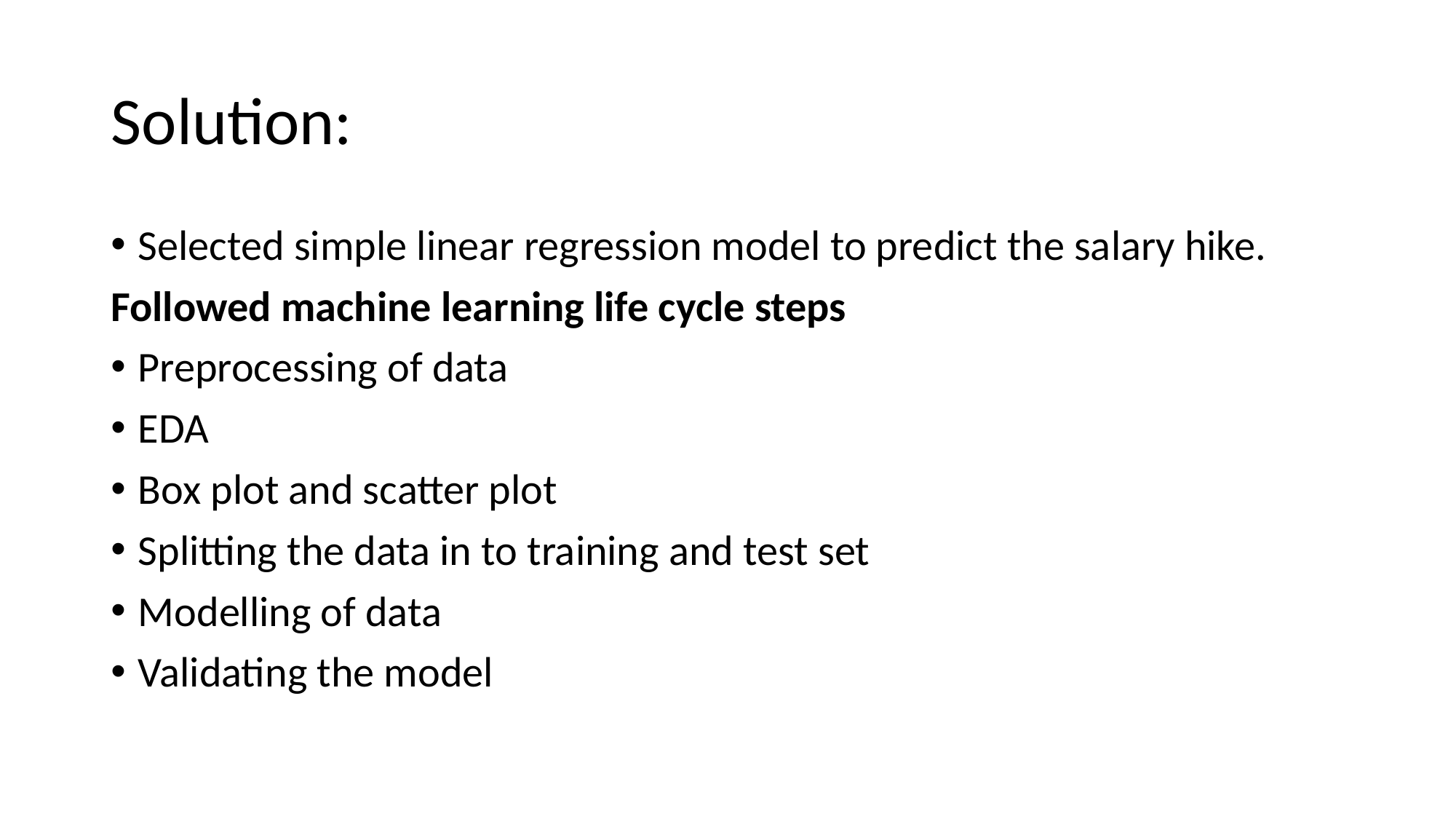

# Solution:
Selected simple linear regression model to predict the salary hike.
Followed machine learning life cycle steps
Preprocessing of data
EDA
Box plot and scatter plot
Splitting the data in to training and test set
Modelling of data
Validating the model